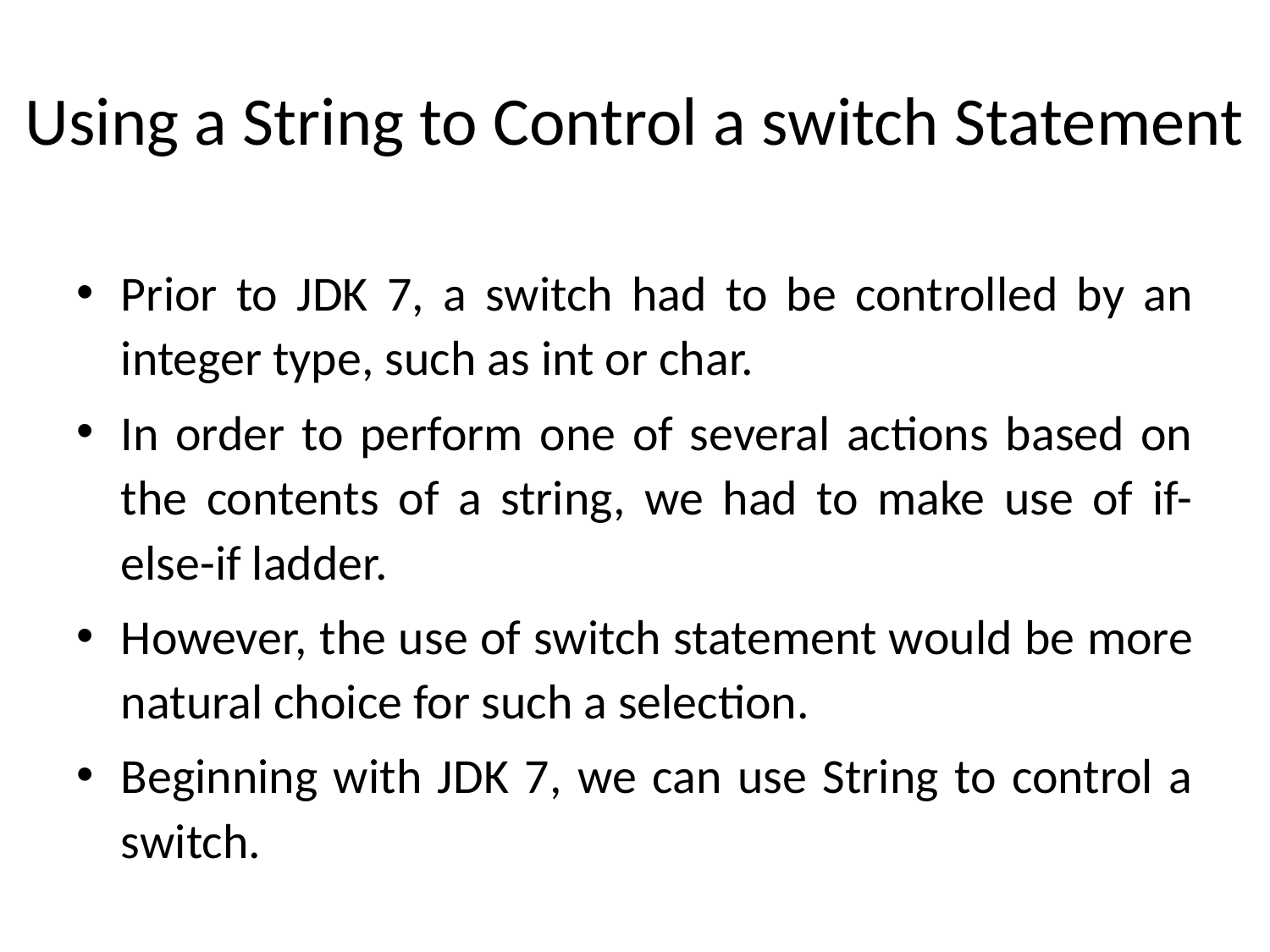

# Using a String to Control a switch Statement
Prior to JDK 7, a switch had to be controlled by an integer type, such as int or char.
In order to perform one of several actions based on the contents of a string, we had to make use of if-else-if ladder.
However, the use of switch statement would be more natural choice for such a selection.
Beginning with JDK 7, we can use String to control a switch.